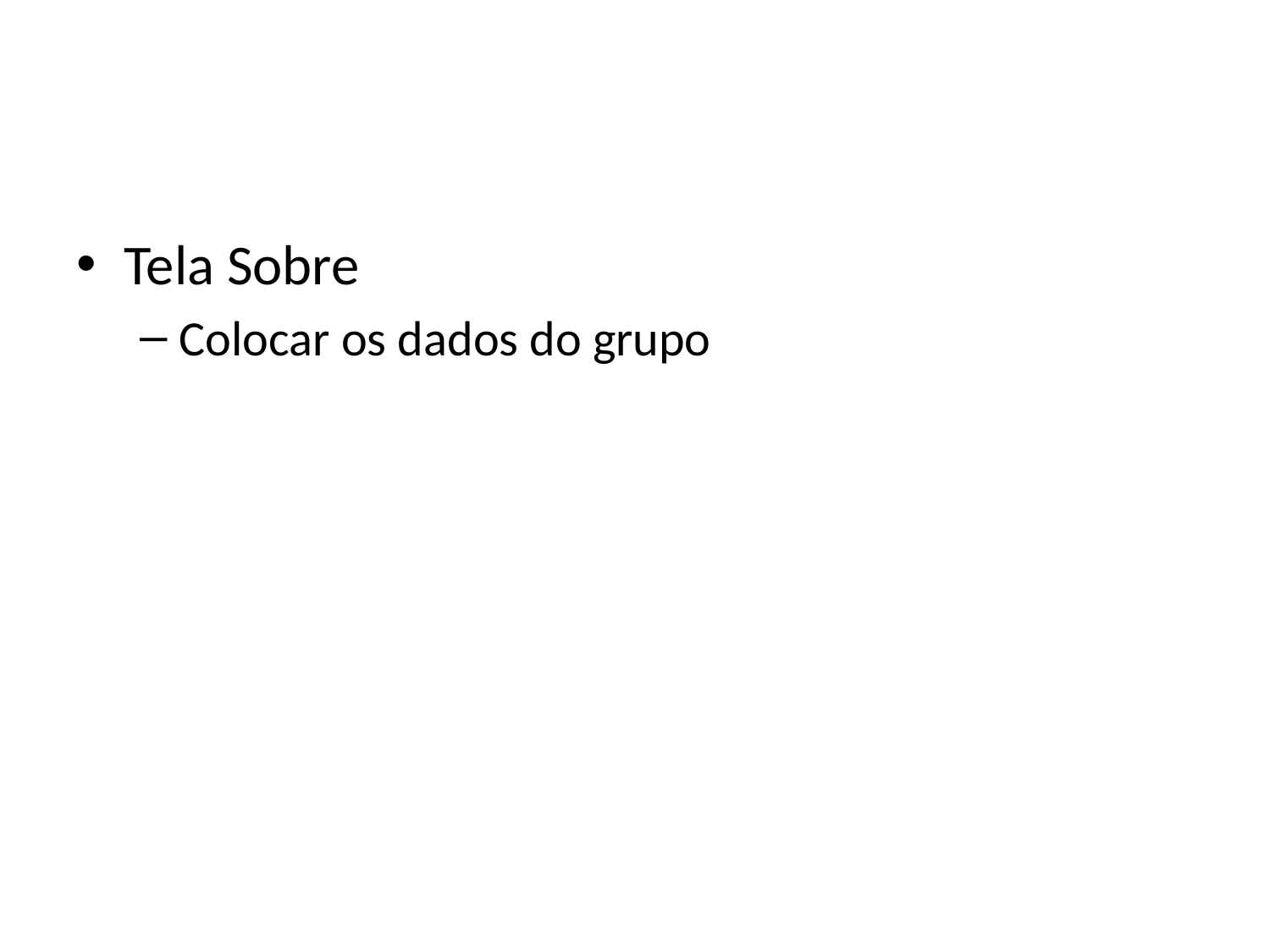

#
Tela Sobre
Colocar os dados do grupo